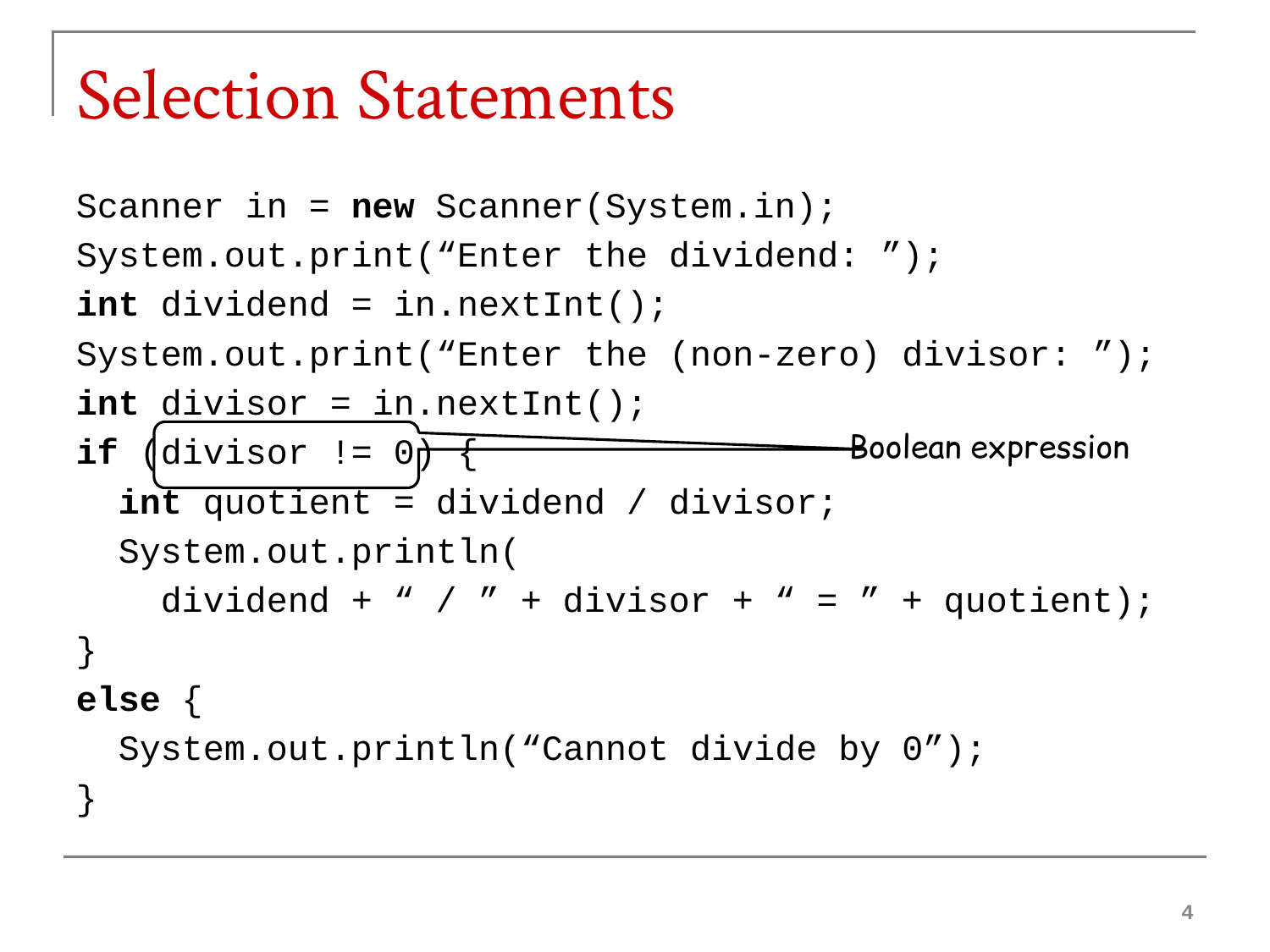

# Selection Statements
Scanner in = new Scanner(System.in);
System.out.print(“Enter the dividend: ”);
int dividend = in.nextInt();
System.out.print(“Enter the (non-zero) divisor: ”);
int divisor = in.nextInt();
if (divisor != 0) {
  int quotient = dividend / divisor;
  System.out.println(
    dividend + “ / ” + divisor + “ = ” + quotient);
}
else {
  System.out.println(“Cannot divide by 0”);
}
Boolean expression

4